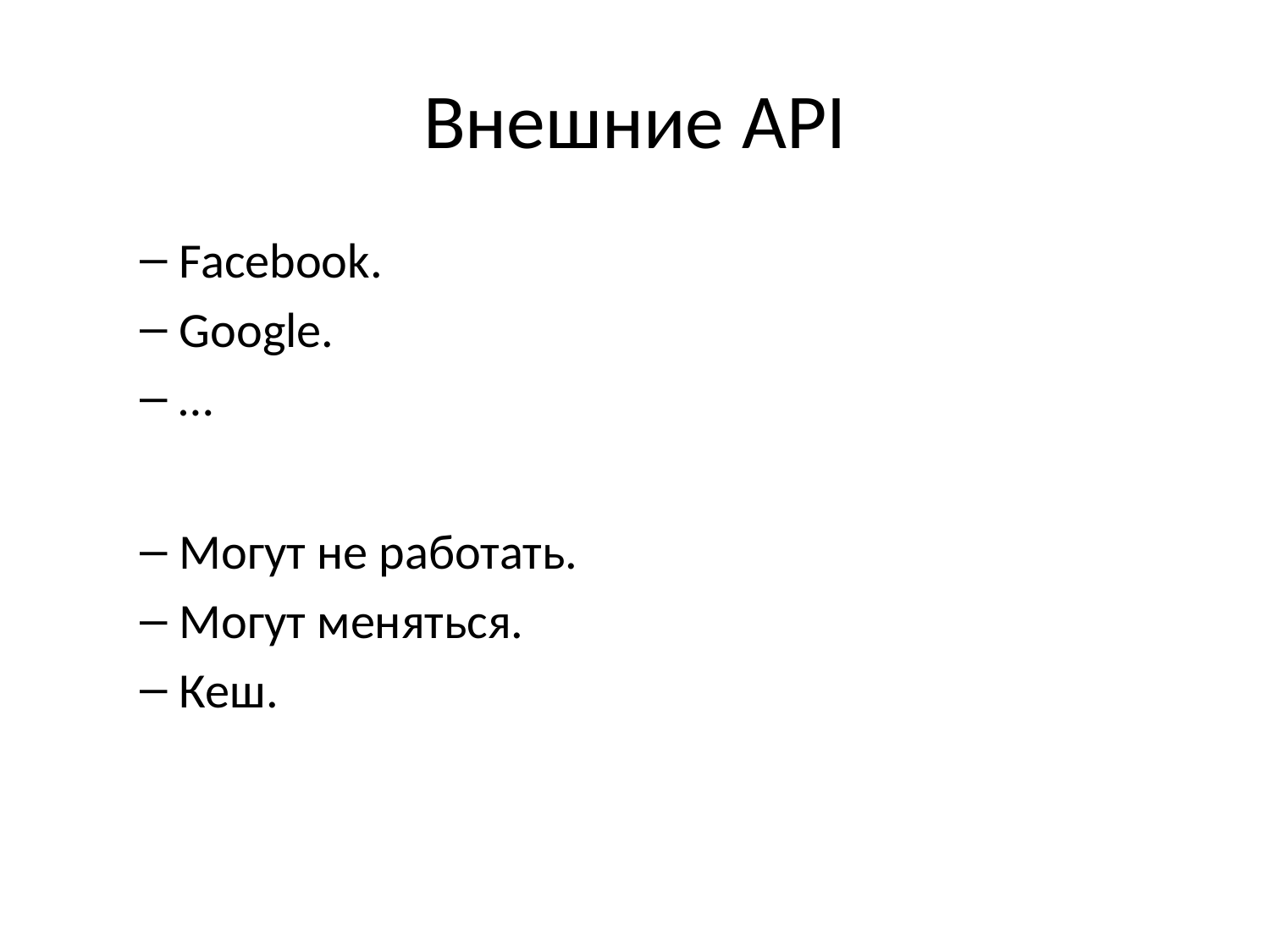

# Внешние API
Facebook.
Google.
…

Могут не работать.
Могут меняться.
Кеш.